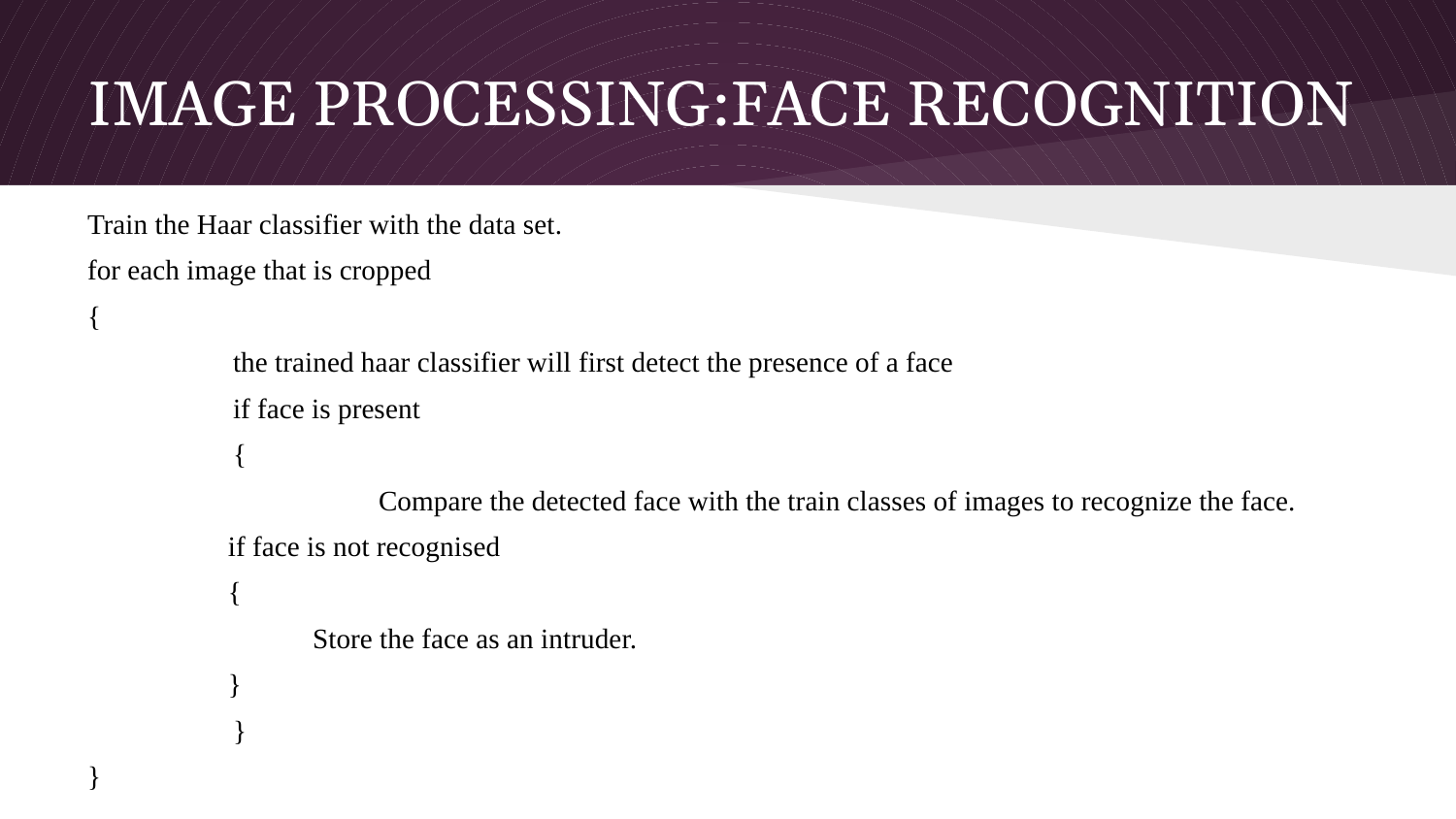

# IMAGE PROCESSING:FACE RECOGNITION
Train the Haar classifier with the data set.
for each image that is cropped
{
	the trained haar classifier will first detect the presence of a face
	if face is present
	{
		Compare the detected face with the train classes of images to recognize the face.
                    if face is not recognised
                    {
                                Store the face as an intruder.
                    }
	}
}